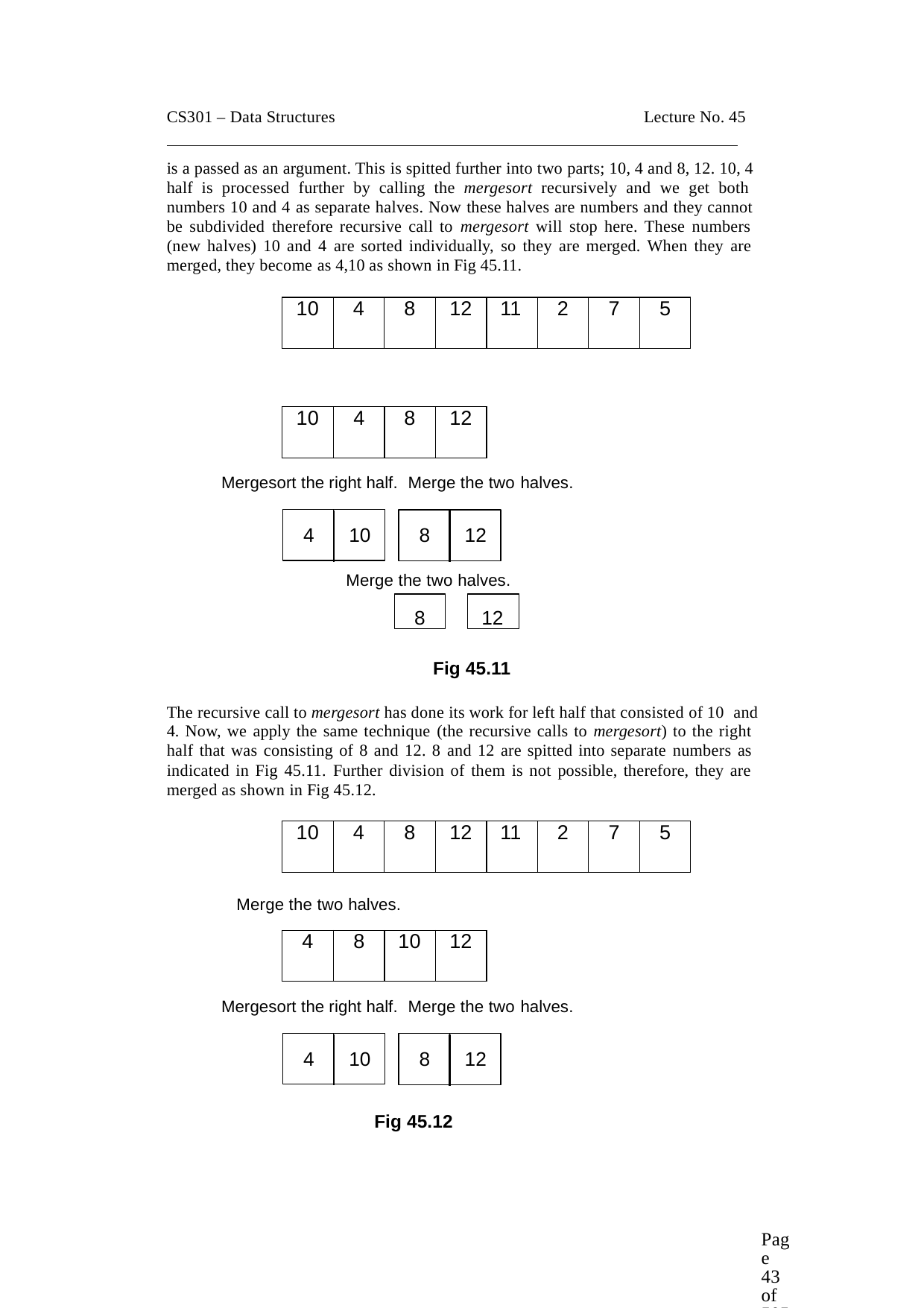

CS301 – Data Structures	Lecture No. 45

is a passed as an argument. This is spitted further into two parts; 10, 4 and 8, 12. 10, 4  half is processed further by calling the mergesort recursively and we get both  numbers 10 and 4 as separate halves. Now these halves are numbers and they cannot  be subdivided therefore recursive call to mergesort will stop here. These numbers  (new halves) 10 and 4 are sorted individually, so they are merged. When they are  merged, they become as 4,10 as shown in Fig 45.11.

| 10 | 4 | 8 | 12 | 11 | 2 | 7 | 5 |
| --- | --- | --- | --- | --- | --- | --- | --- |
| 10 | 4 | 8 | 12 |
| --- | --- | --- | --- |
Mergesort the right half.  Merge the two halves.

4	10	8	12

Merge the two halves.

8
12
Fig 45.11

The recursive call to mergesort has done its work for left half that consisted of 10  and
4. Now, we apply the same technique (the recursive calls to mergesort) to the right  half that was consisting of 8 and 12. 8 and 12 are spitted into separate numbers as  indicated in Fig 45.11. Further division of them is not possible, therefore, they are  merged as shown in Fig 45.12.
| 10 | 4 | 8 | 12 | 11 | 2 | 7 | 5 |
| --- | --- | --- | --- | --- | --- | --- | --- |
Merge the two halves.
| 4 | 8 | 10 | 12 |
| --- | --- | --- | --- |
Mergesort the right half.  Merge the two halves.

4	10	8	12

Fig 45.12

Page 43 of 505